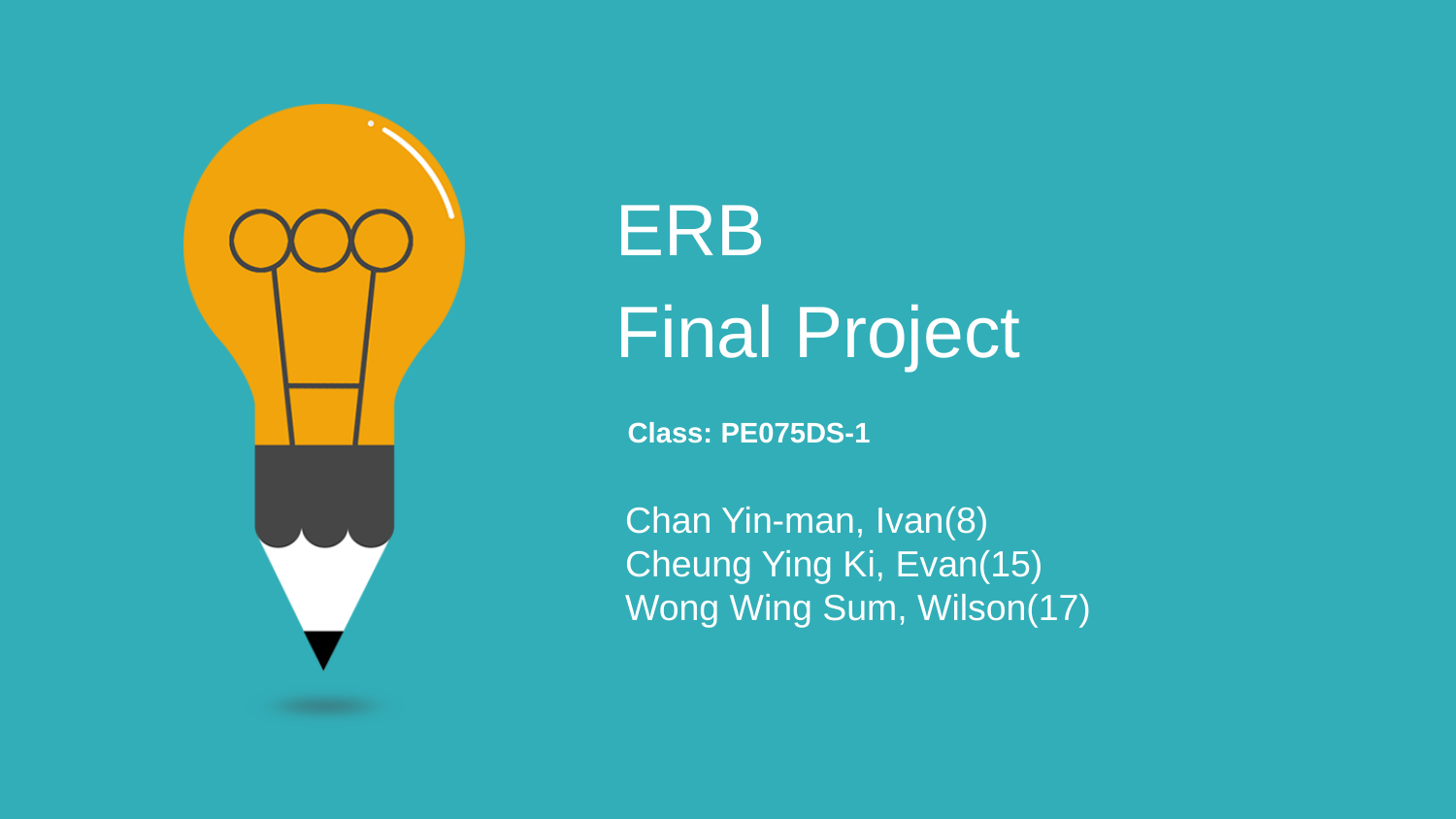

ERB
Final Project
Class: PE075DS-1
Chan Yin-man, Ivan(8)
Cheung Ying Ki, Evan(15)
Wong Wing Sum, Wilson(17)